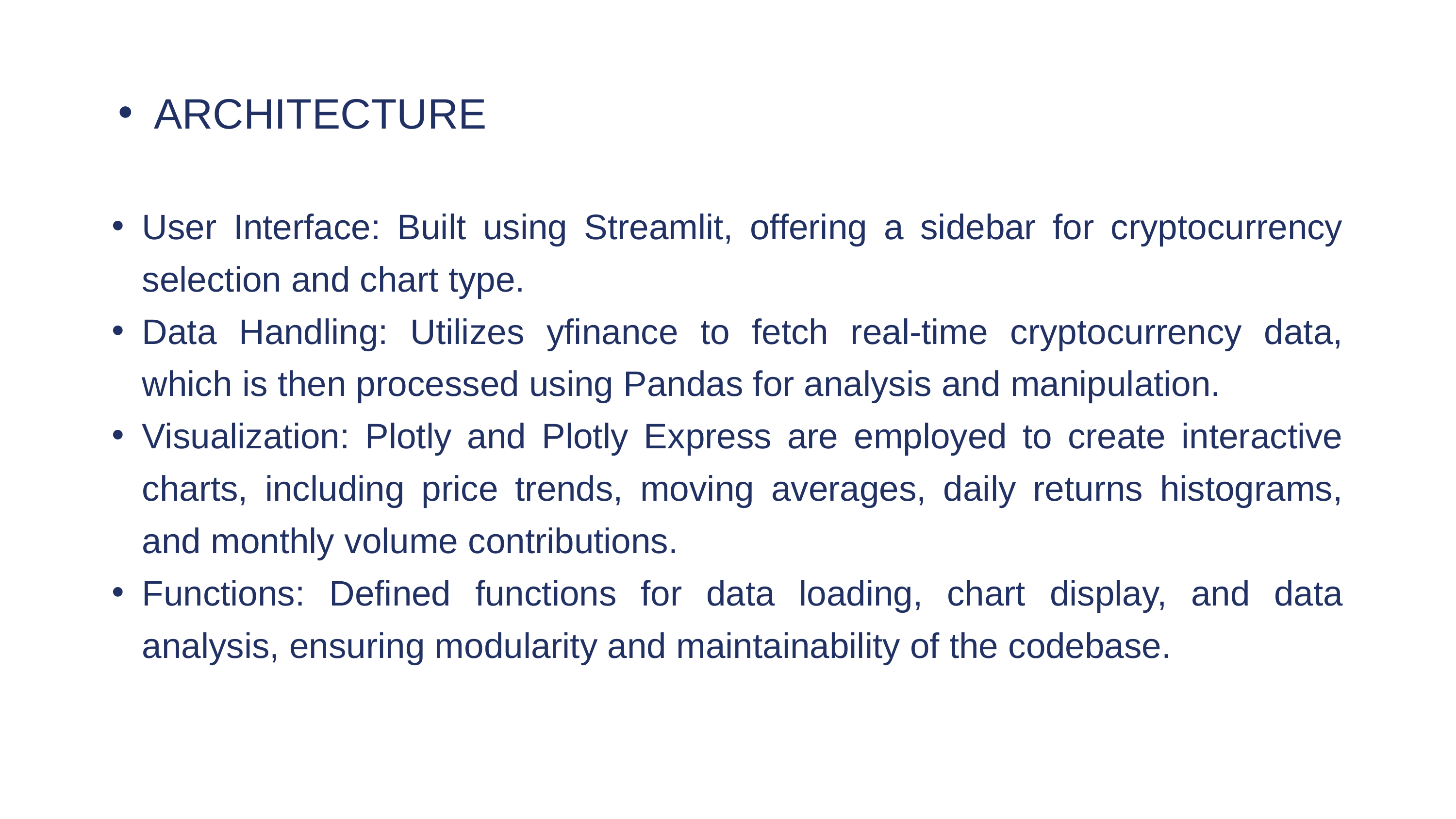

ARCHITECTURE
User Interface: Built using Streamlit, offering a sidebar for cryptocurrency selection and chart type.
Data Handling: Utilizes yfinance to fetch real-time cryptocurrency data, which is then processed using Pandas for analysis and manipulation.
Visualization: Plotly and Plotly Express are employed to create interactive charts, including price trends, moving averages, daily returns histograms, and monthly volume contributions.
Functions: Defined functions for data loading, chart display, and data analysis, ensuring modularity and maintainability of the codebase.